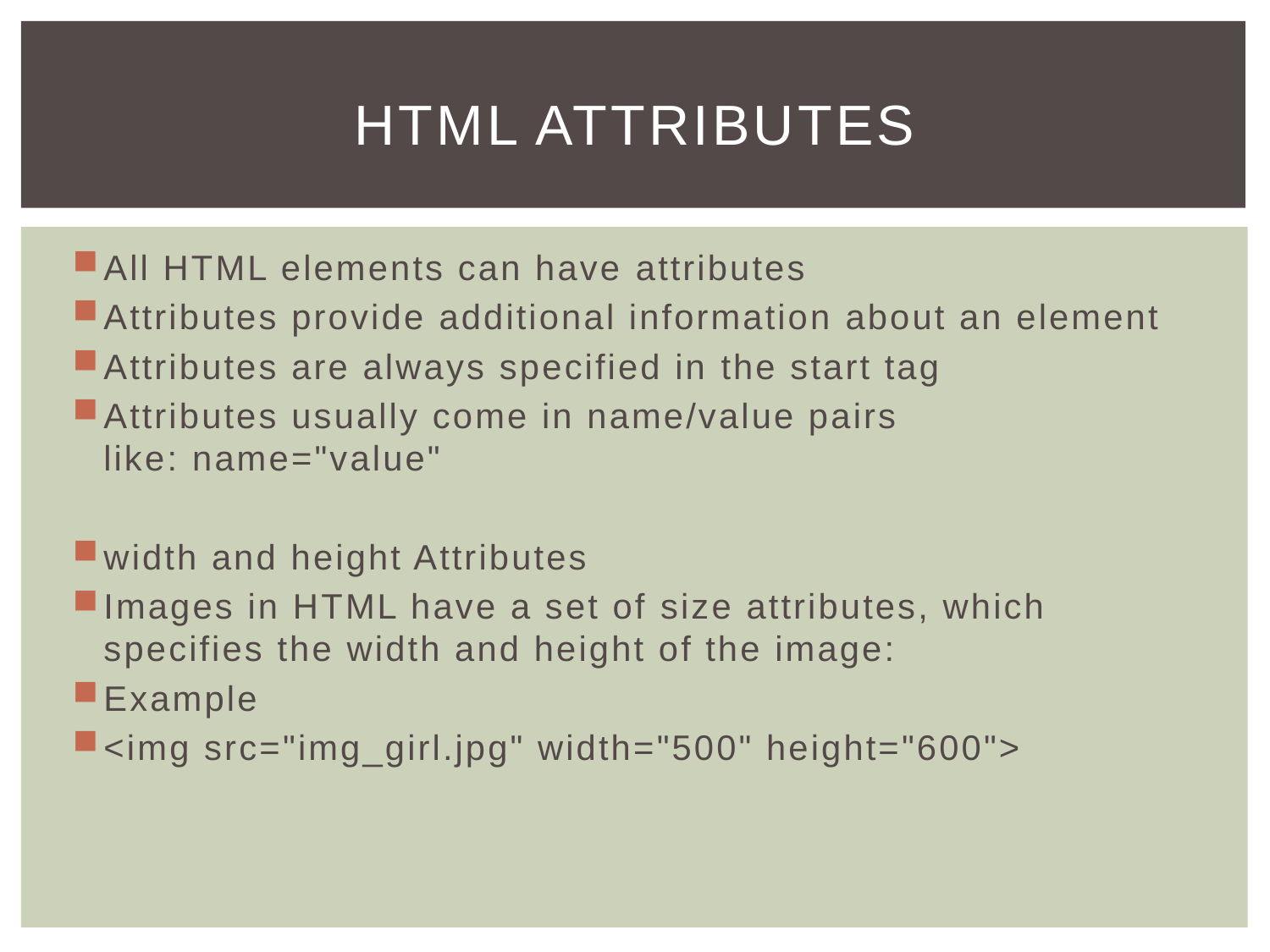

# HTML Attributes
All HTML elements can have attributes
Attributes provide additional information about an element
Attributes are always specified in the start tag
Attributes usually come in name/value pairs like: name="value"

width and height Attributes
Images in HTML have a set of size attributes, which specifies the width and height of the image:
Example
<img src="img_girl.jpg" width="500" height="600">